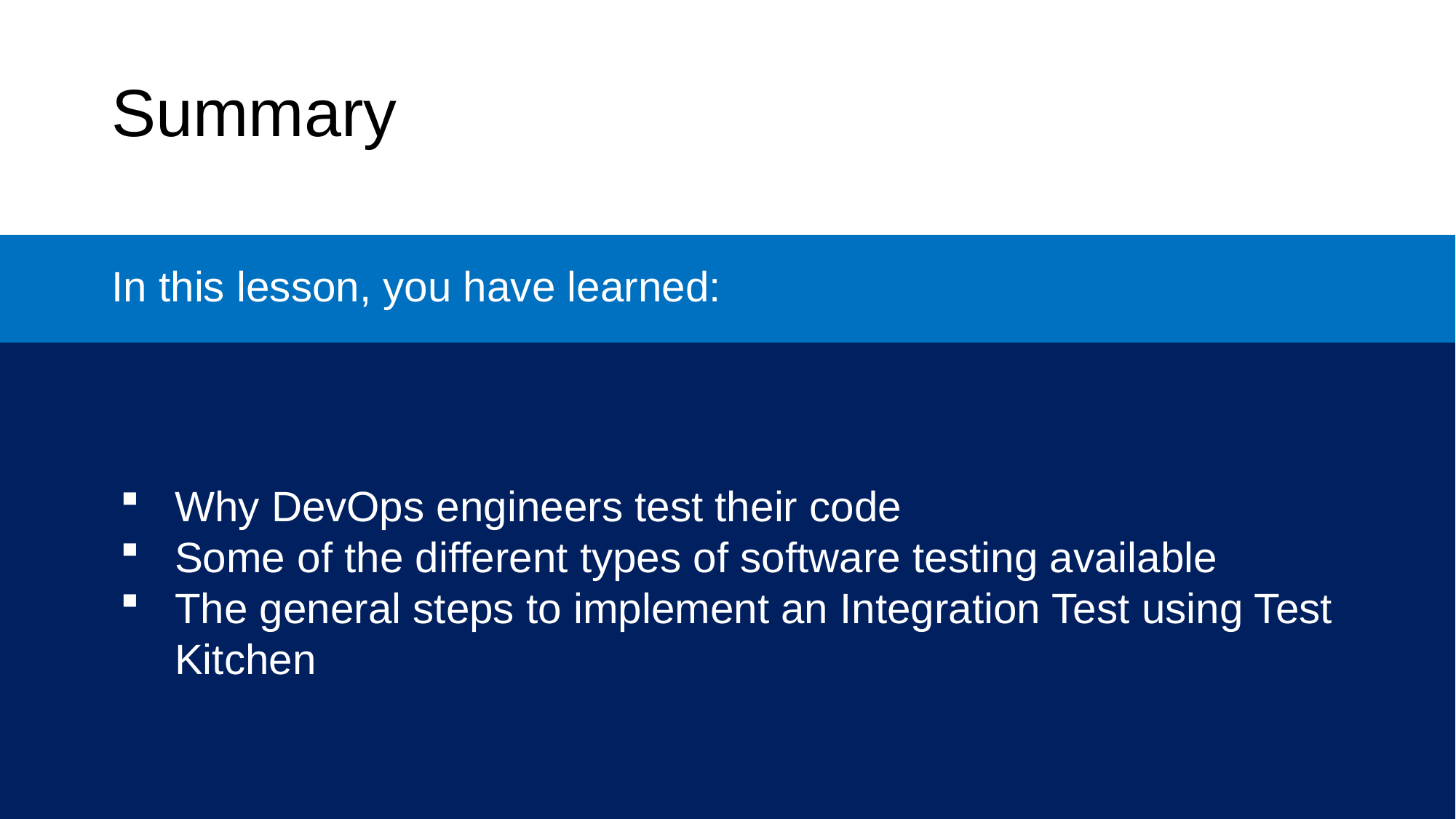

Summary
In this lesson, you have learned:

Why DevOps engineers test their code
Some of the different types of software testing available
The general steps to implement an Integration Test using Test Kitchen